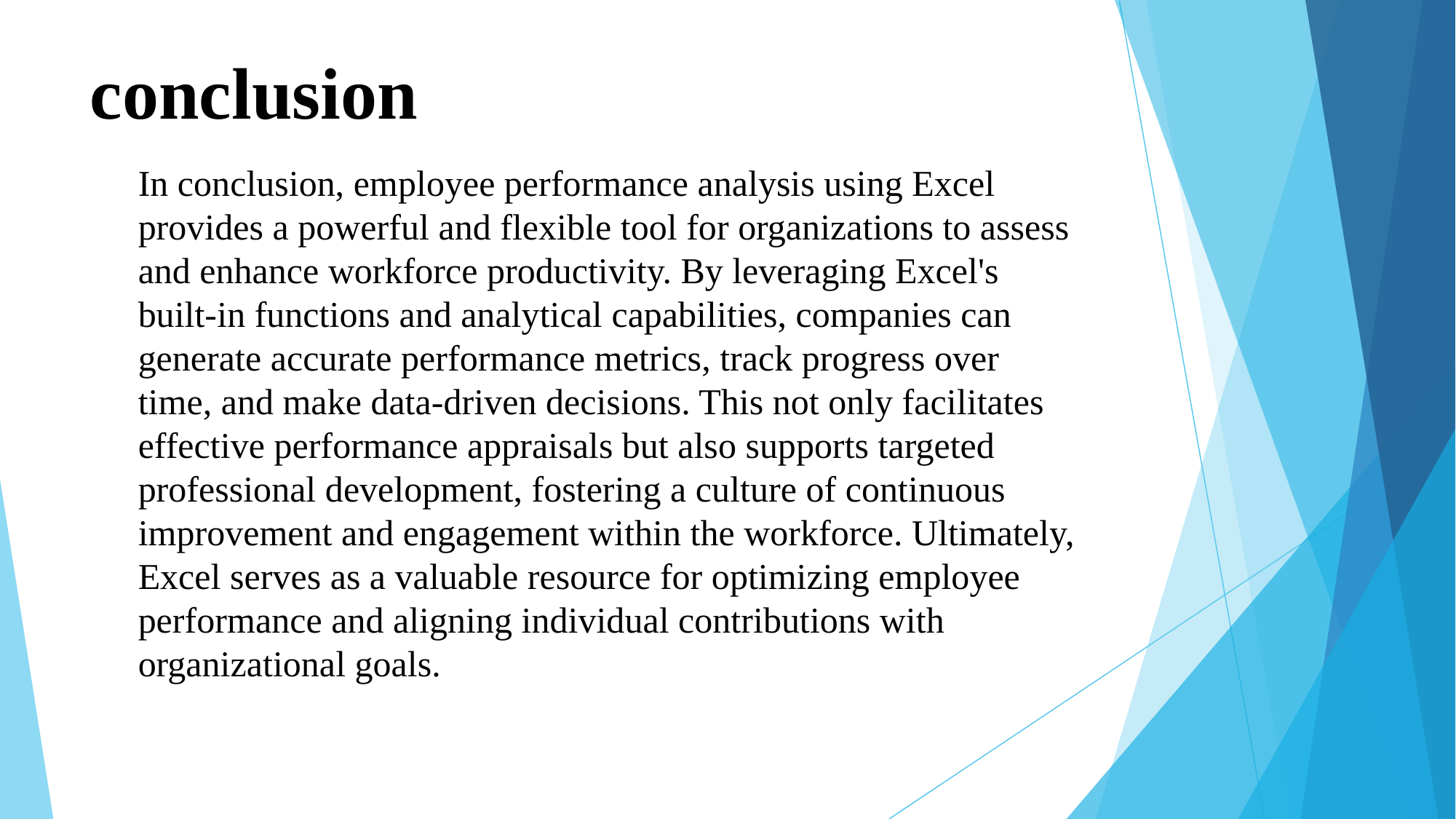

# conclusion
In conclusion, employee performance analysis using Excel provides a powerful and flexible tool for organizations to assess and enhance workforce productivity. By leveraging Excel's built-in functions and analytical capabilities, companies can generate accurate performance metrics, track progress over time, and make data-driven decisions. This not only facilitates effective performance appraisals but also supports targeted professional development, fostering a culture of continuous improvement and engagement within the workforce. Ultimately, Excel serves as a valuable resource for optimizing employee performance and aligning individual contributions with organizational goals.